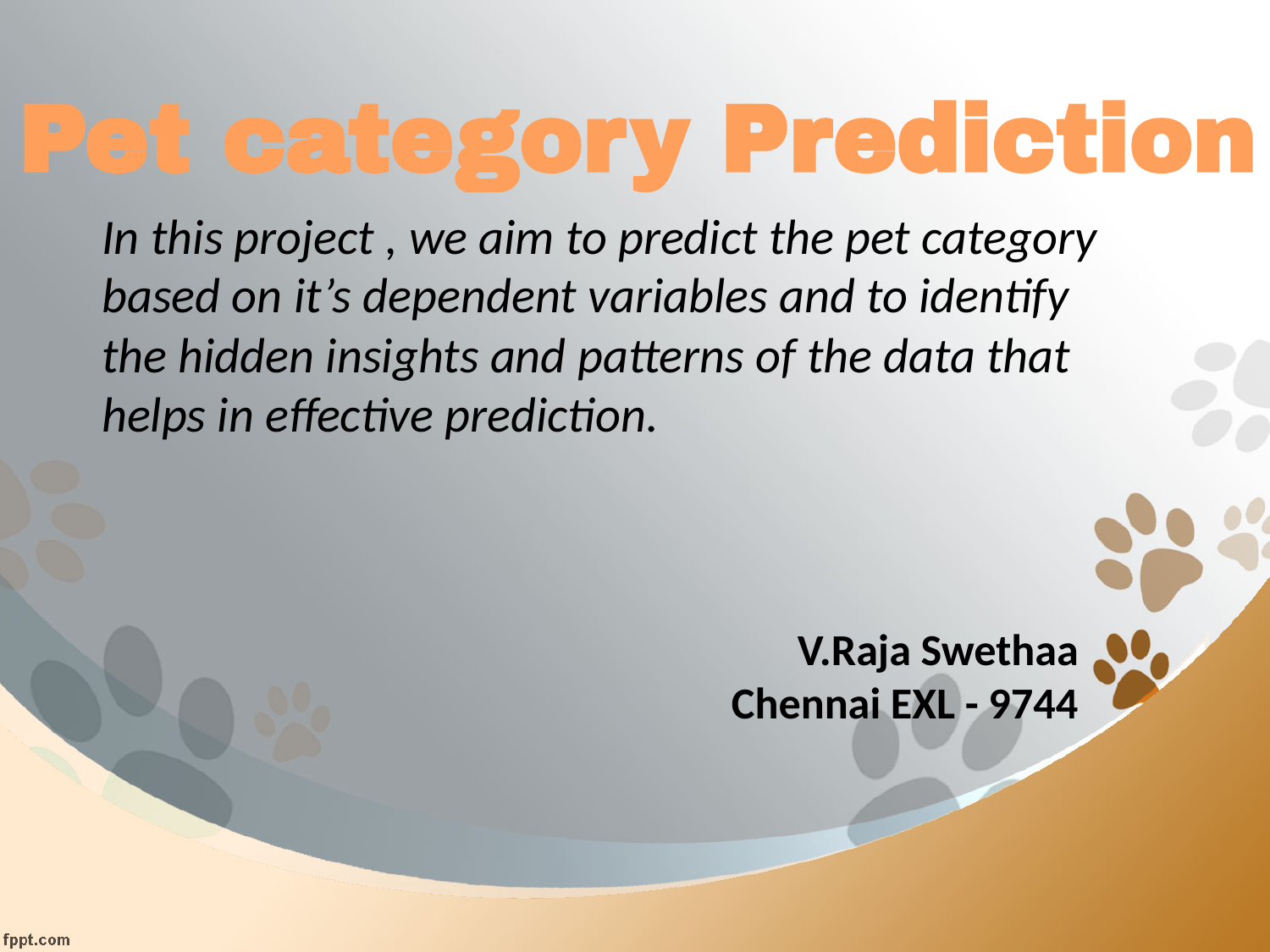

Pet category Prediction
In this project , we aim to predict the pet category based on it’s dependent variables and to identify the hidden insights and patterns of the data that helps in effective prediction.

# V.Raja Swethaa Chennai EXL - 9744